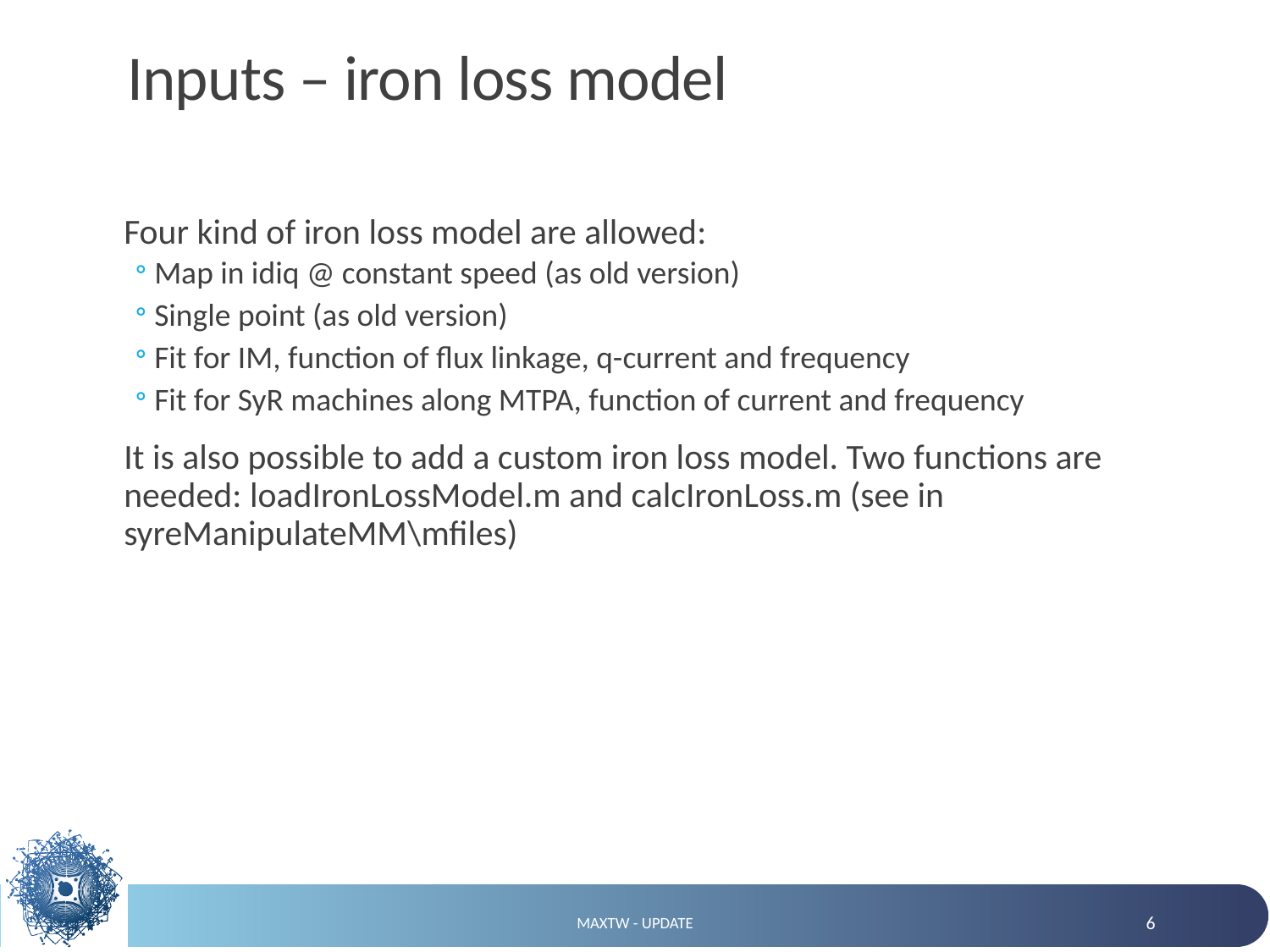

# Inputs – iron loss model
Four kind of iron loss model are allowed:
Map in idiq @ constant speed (as old version)
Single point (as old version)
Fit for IM, function of flux linkage, q-current and frequency
Fit for SyR machines along MTPA, function of current and frequency
It is also possible to add a custom iron loss model. Two functions are needed: loadIronLossModel.m and calcIronLoss.m (see in syreManipulateMM\mfiles)
MaxTw - update
6